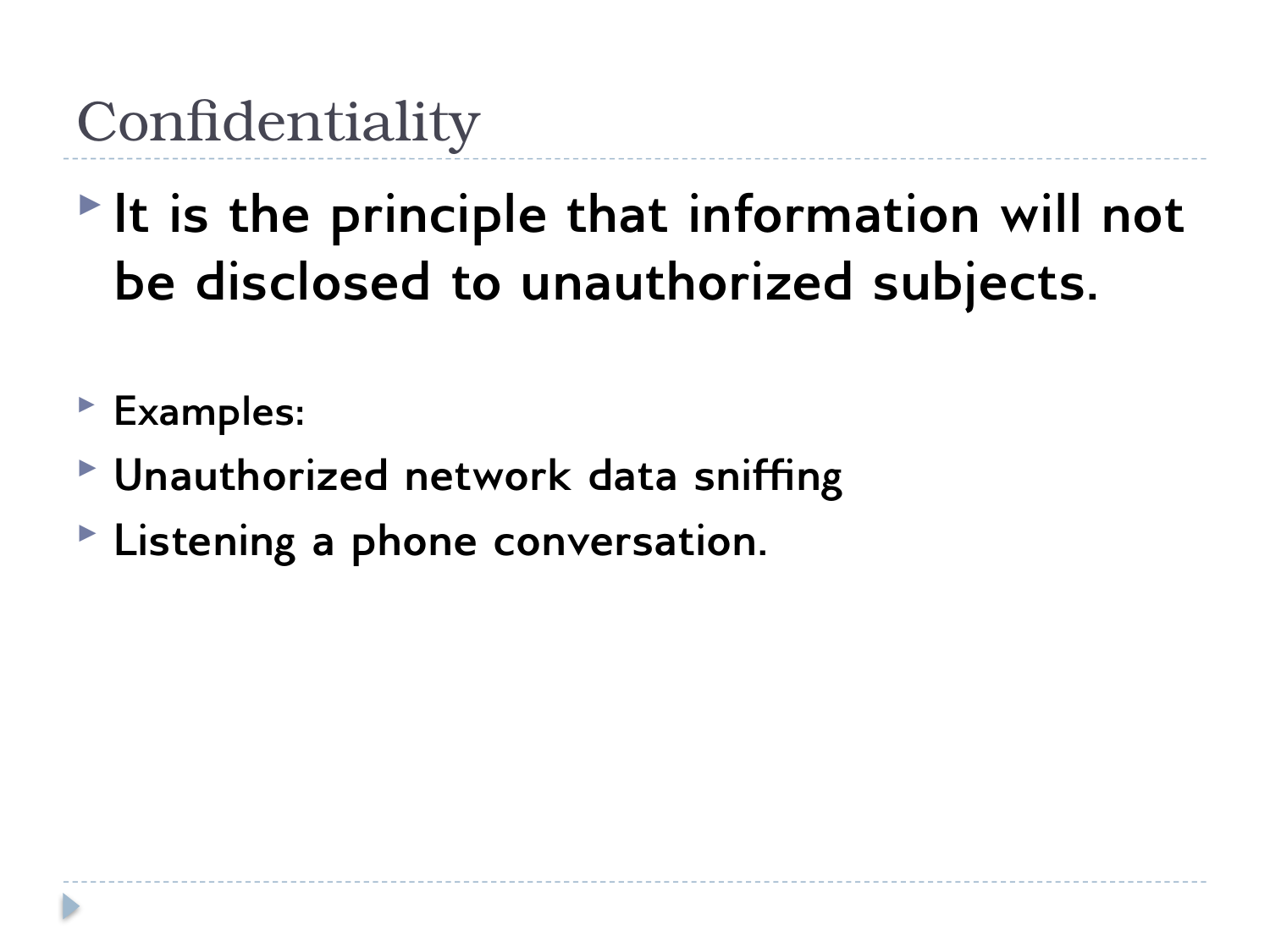

# Confidentiality
It is the principle that information will not be disclosed to unauthorized subjects.

Examples:
Unauthorized network data sniffing
Listening a phone conversation.